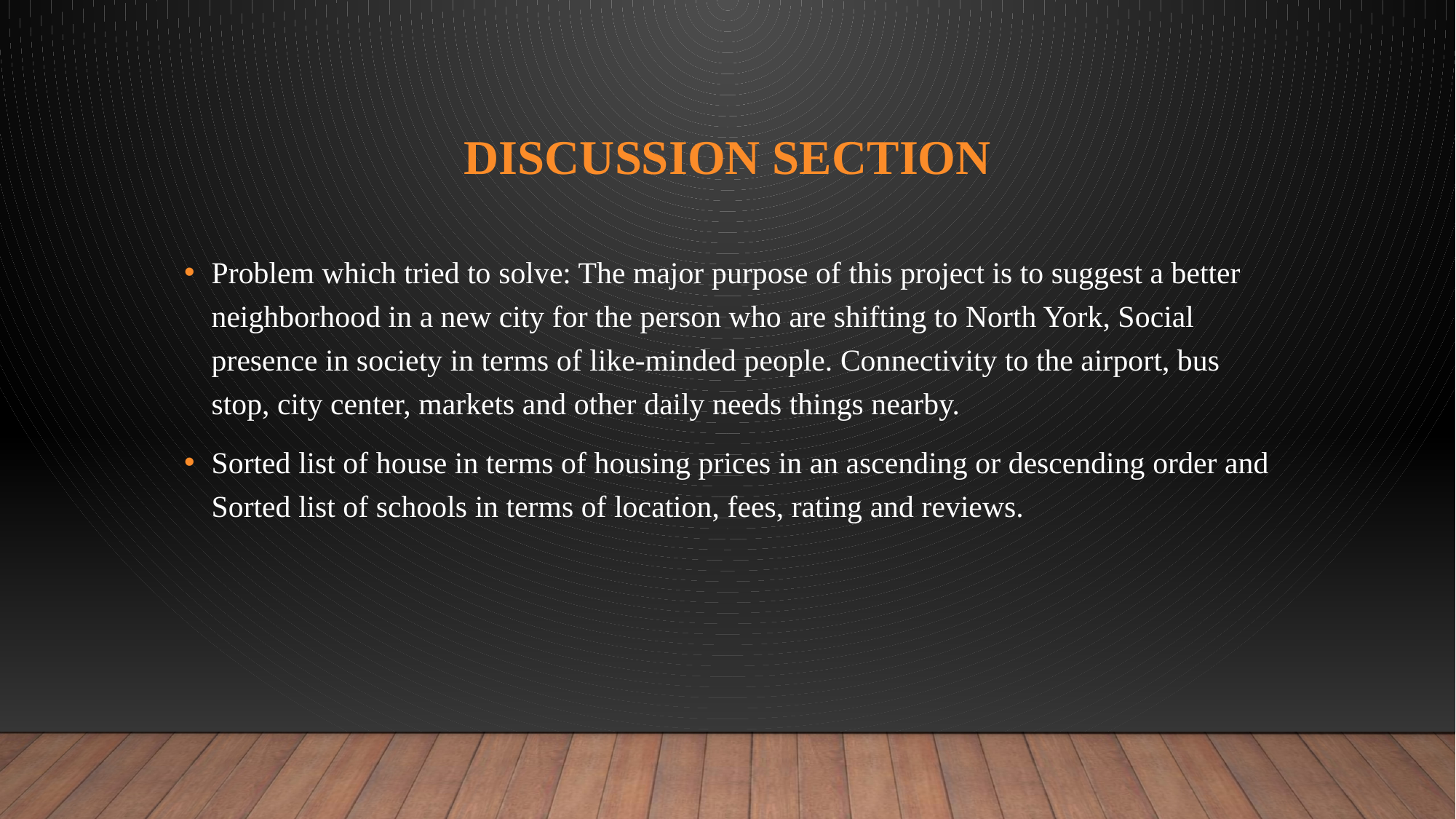

# DISCUSSION SECTION
Problem which tried to solve: The major purpose of this project is to suggest a better neighborhood in a new city for the person who are shifting to North York, Social presence in society in terms of like-minded people. Connectivity to the airport, bus stop, city center, markets and other daily needs things nearby.
Sorted list of house in terms of housing prices in an ascending or descending order and Sorted list of schools in terms of location, fees, rating and reviews.